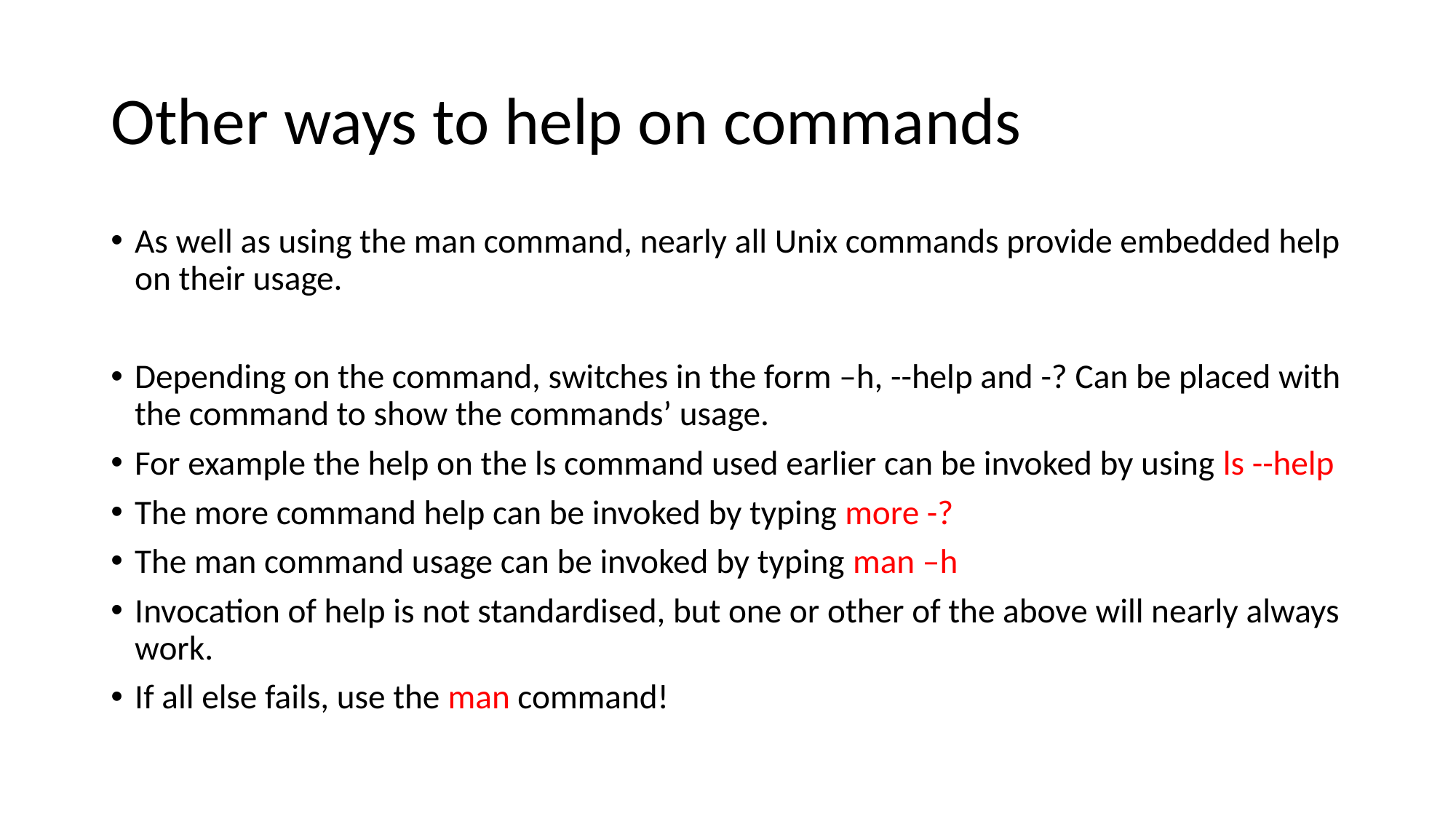

# Other ways to help on commands
As well as using the man command, nearly all Unix commands provide embedded help on their usage.

Depending on the command, switches in the form –h, --help and -? Can be placed with the command to show the commands’ usage.
For example the help on the ls command used earlier can be invoked by using ls --help
The more command help can be invoked by typing more -?
The man command usage can be invoked by typing man –h
Invocation of help is not standardised, but one or other of the above will nearly always work.
If all else fails, use the man command!